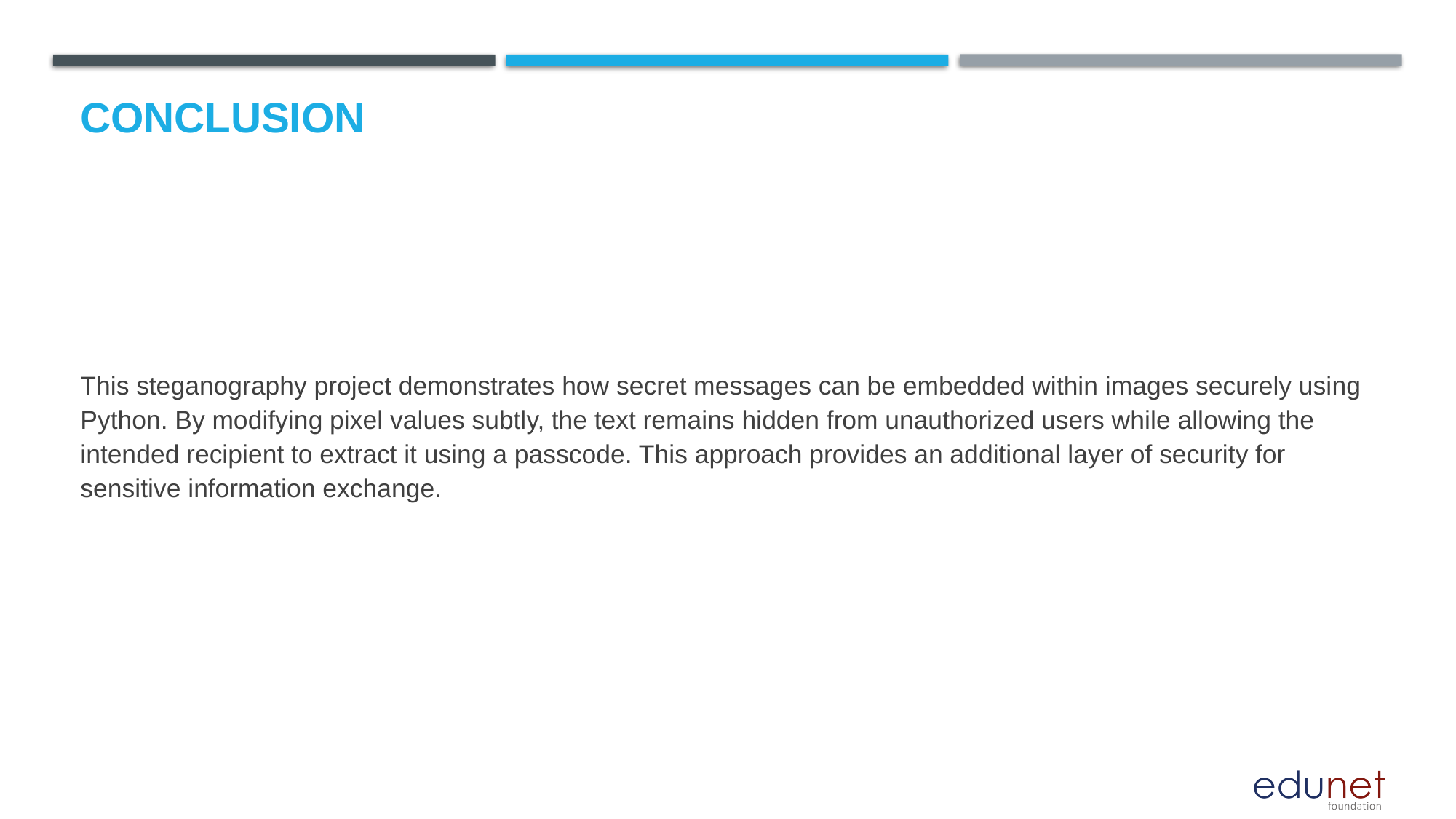

# Conclusion
This steganography project demonstrates how secret messages can be embedded within images securely using Python. By modifying pixel values subtly, the text remains hidden from unauthorized users while allowing the intended recipient to extract it using a passcode. This approach provides an additional layer of security for sensitive information exchange.